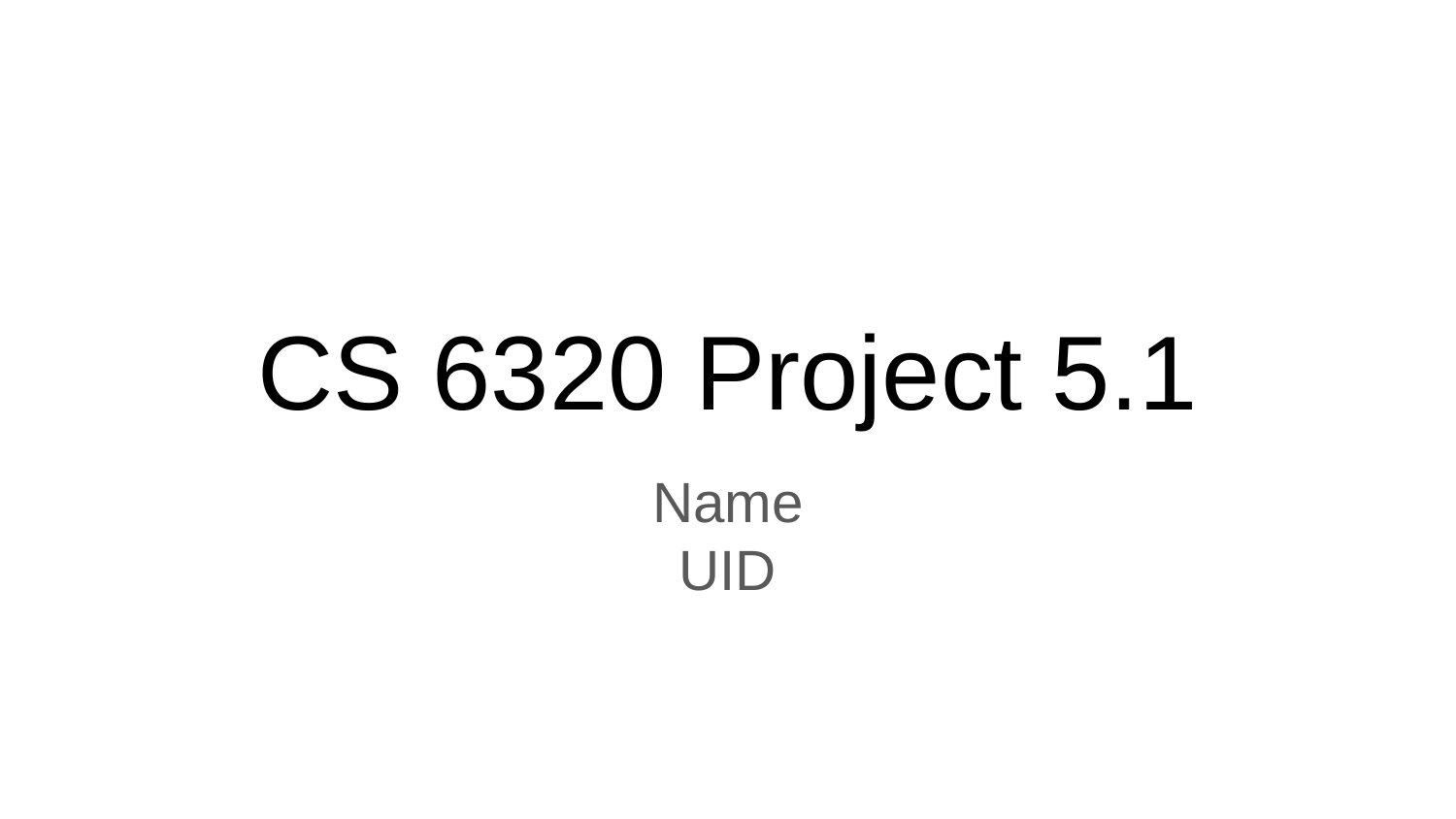

# CS 6320 Project 5.1
Name
UID